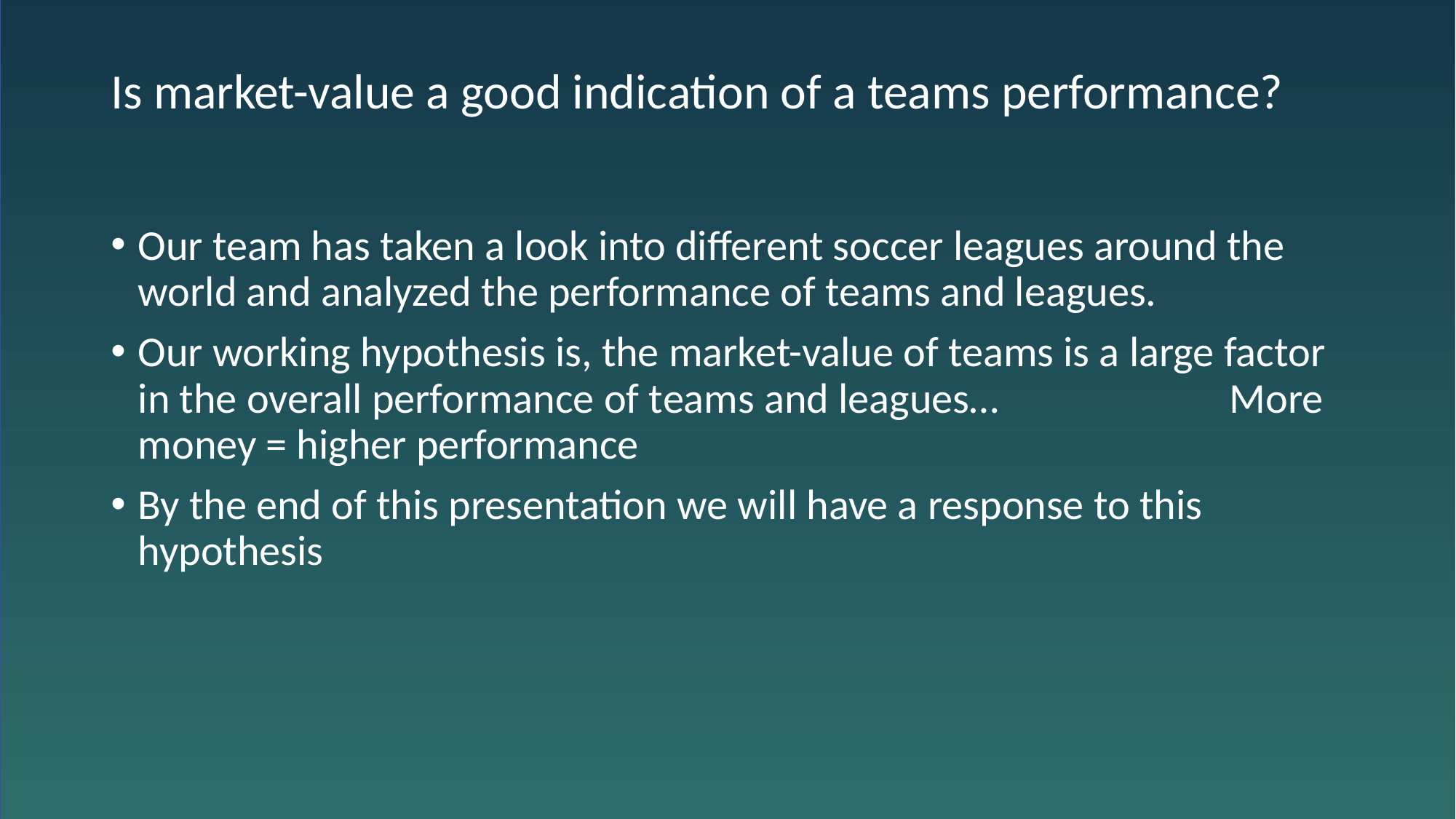

# Is market-value a good indication of a teams performance?
Our team has taken a look into different soccer leagues around the world and analyzed the performance of teams and leagues.
Our working hypothesis is, the market-value of teams is a large factor in the overall performance of teams and leagues… 			More money = higher performance
By the end of this presentation we will have a response to this hypothesis